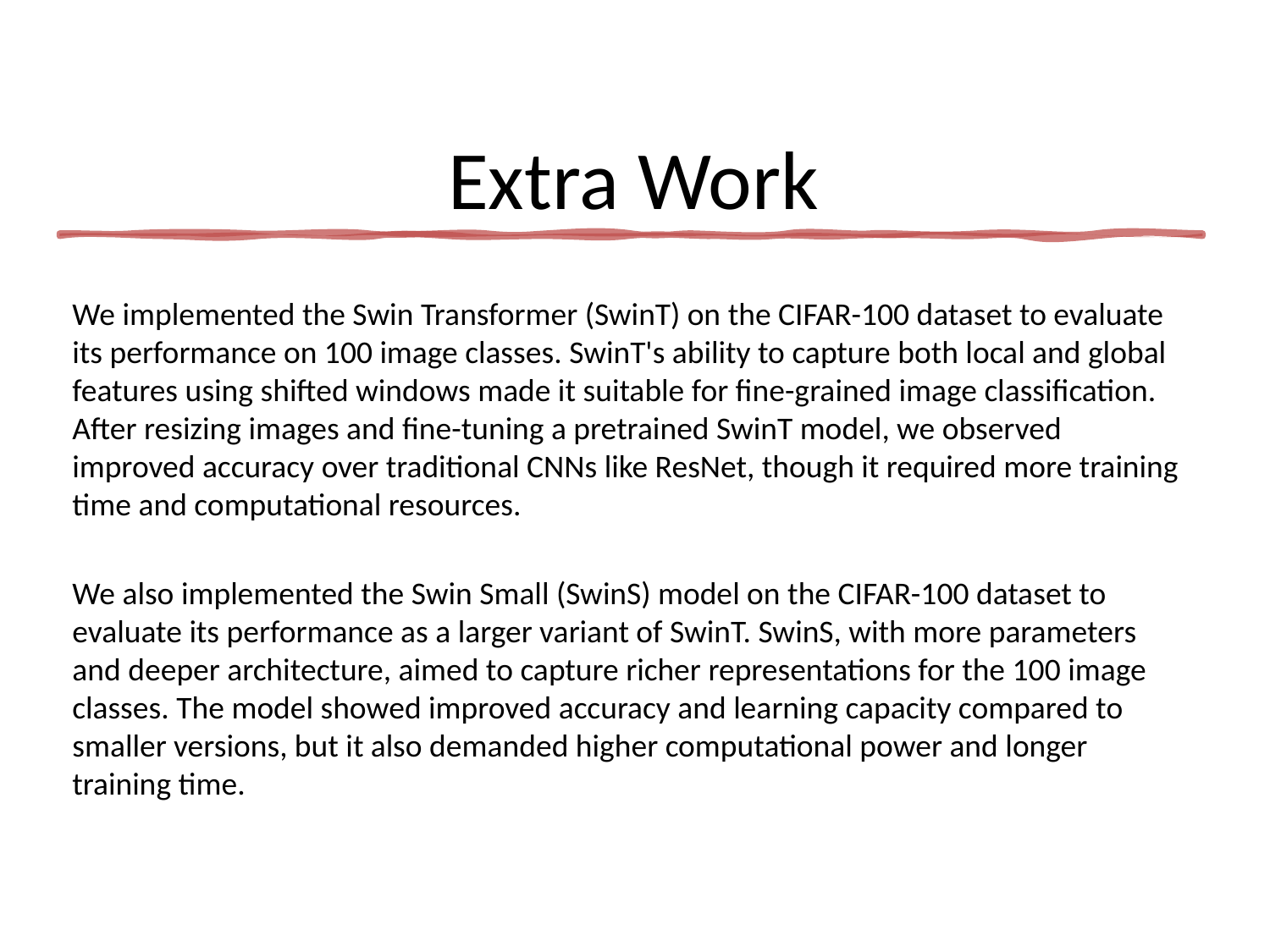

# Extra Work

We implemented the Swin Transformer (SwinT) on the CIFAR-100 dataset to evaluate its performance on 100 image classes. SwinT's ability to capture both local and global features using shifted windows made it suitable for fine-grained image classification. After resizing images and fine-tuning a pretrained SwinT model, we observed improved accuracy over traditional CNNs like ResNet, though it required more training time and computational resources.

We also implemented the Swin Small (SwinS) model on the CIFAR-100 dataset to evaluate its performance as a larger variant of SwinT. SwinS, with more parameters and deeper architecture, aimed to capture richer representations for the 100 image classes. The model showed improved accuracy and learning capacity compared to smaller versions, but it also demanded higher computational power and longer training time.